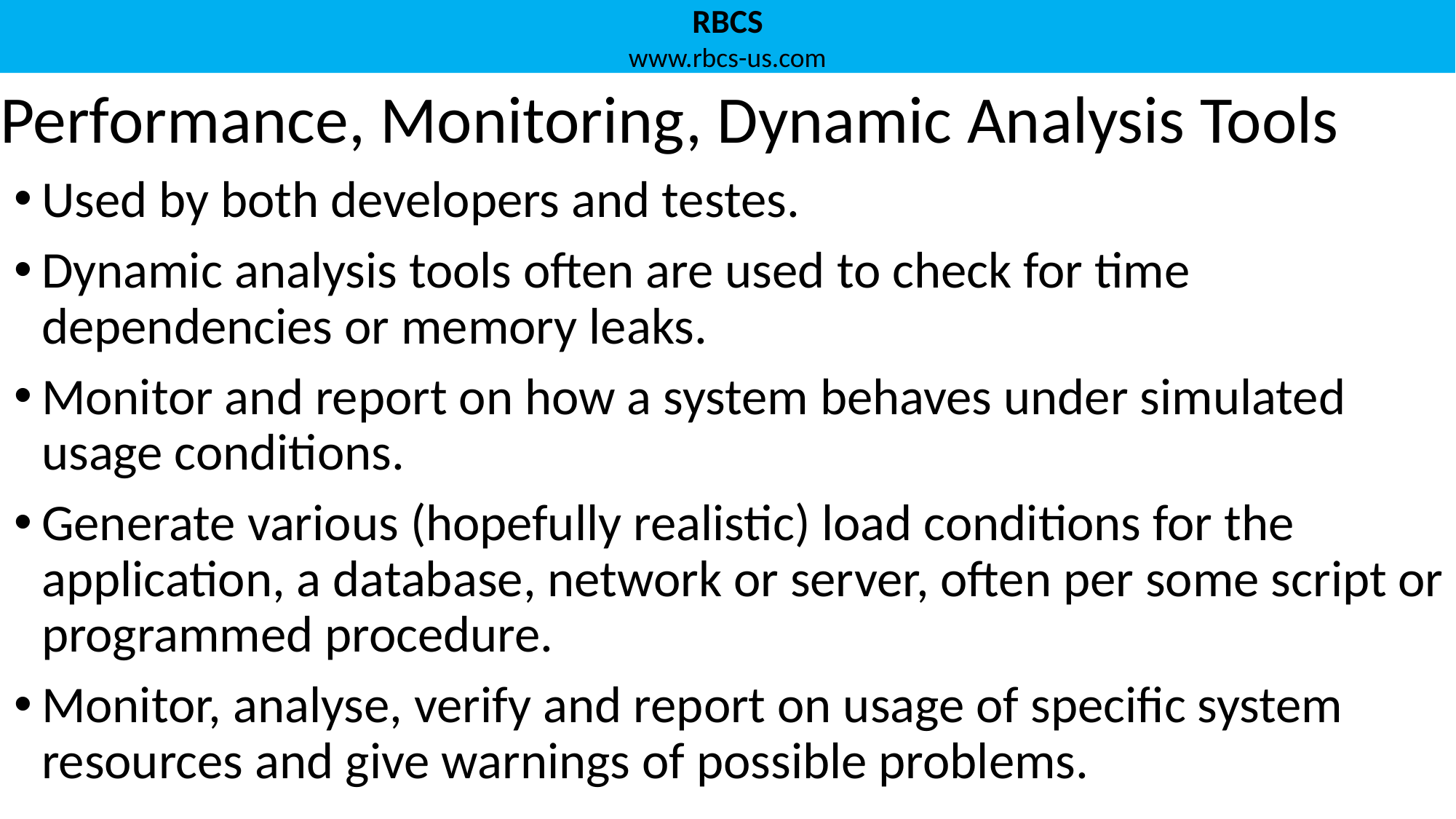

# Performance, Monitoring, Dynamic Analysis Tools
Used by both developers and testes.
Dynamic analysis tools often are used to check for time dependencies or memory leaks.
Monitor and report on how a system behaves under simulated usage conditions.
Generate various (hopefully realistic) load conditions for the application, a database, network or server, often per some script or programmed procedure.
Monitor, analyse, verify and report on usage of specific system resources and give warnings of possible problems.